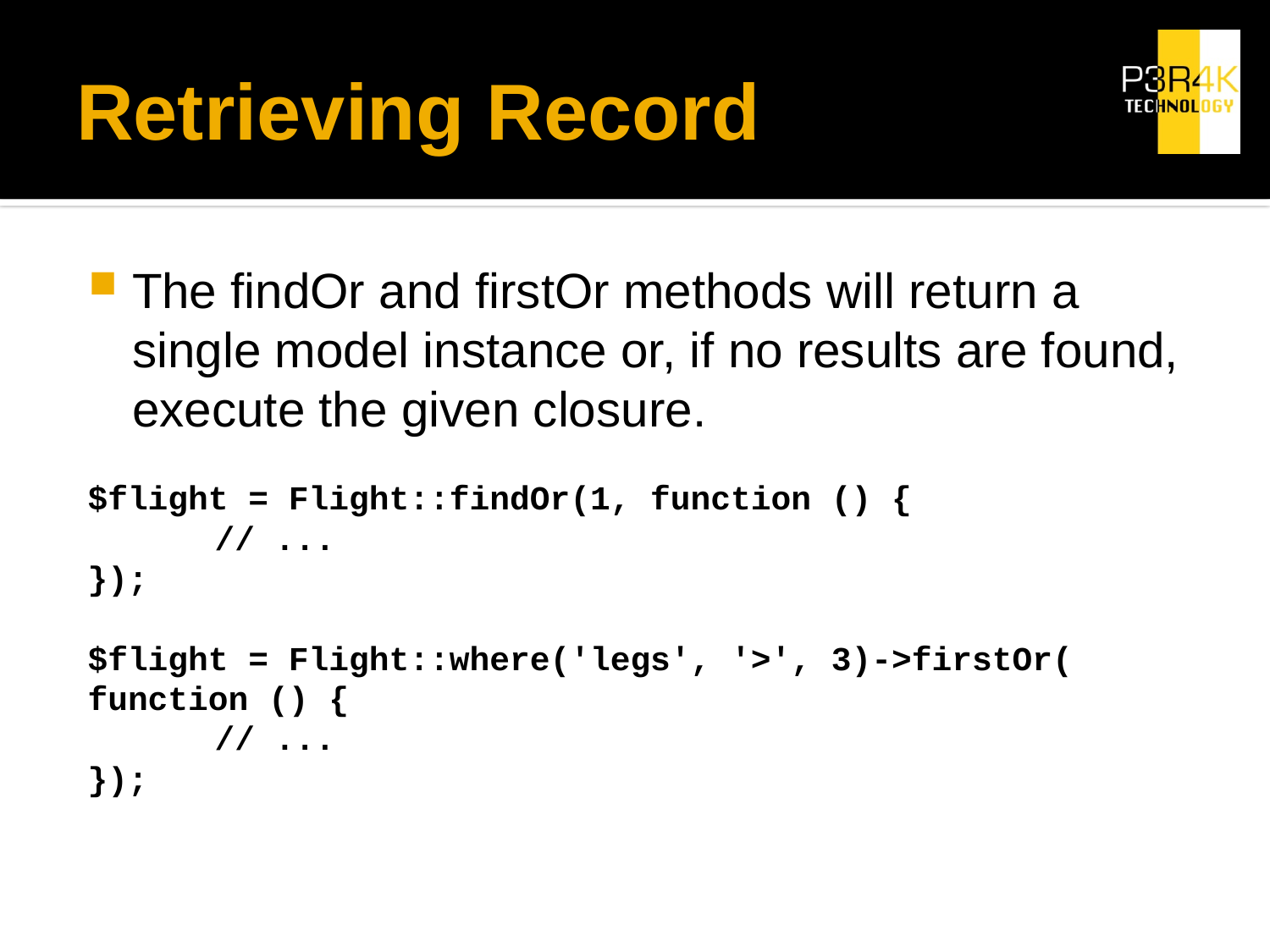

# Retrieving Record
The findOr and firstOr methods will return a single model instance or, if no results are found, execute the given closure.

$flight = Flight::findOr(1, function () {
	// ...
});

$flight = Flight::where('legs', '>', 3)->firstOr(
function () {
	// ...
});